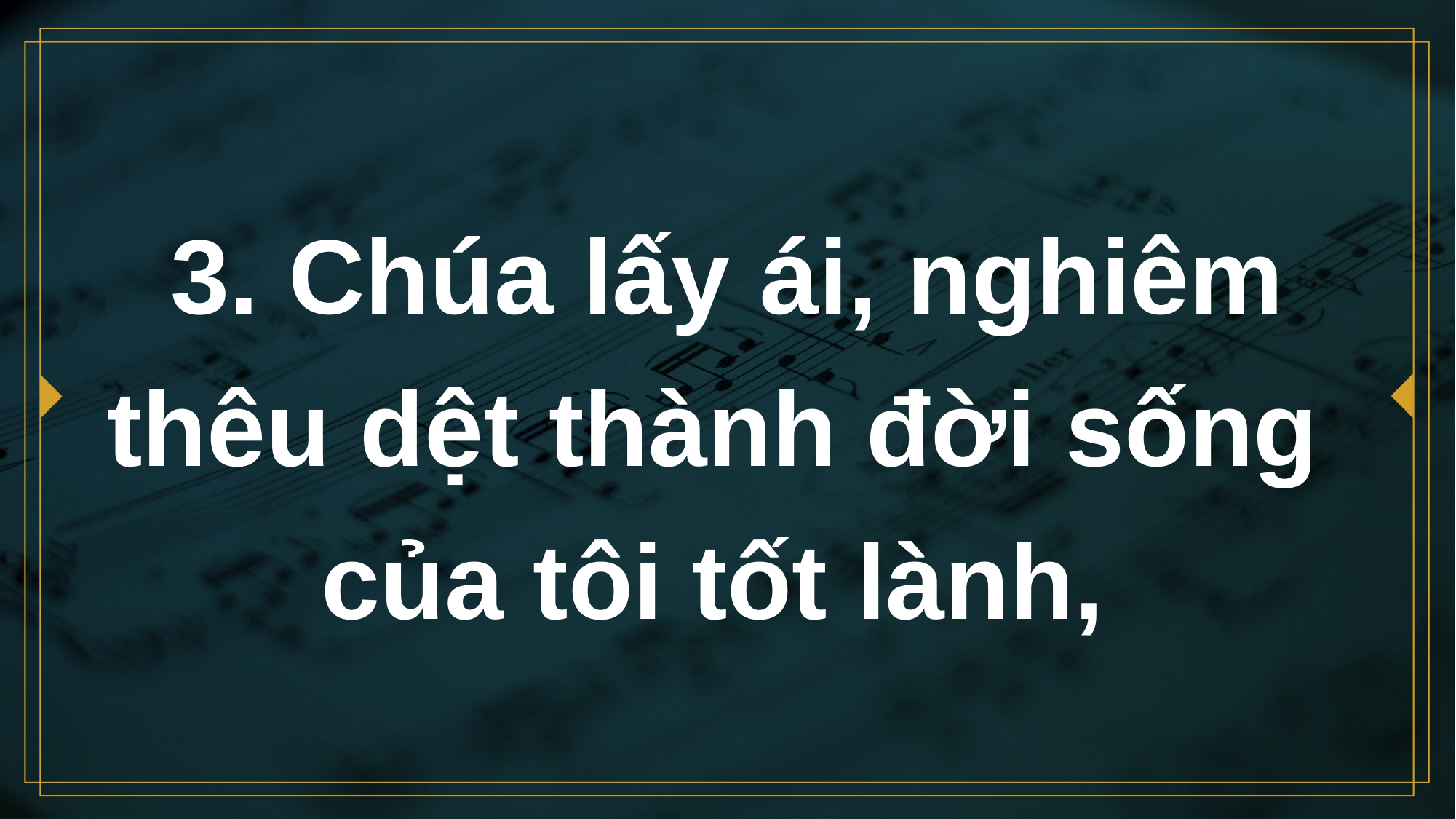

# 3. Chúa lấy ái, nghiêm thêu dệt thành đời sống của tôi tốt lành,